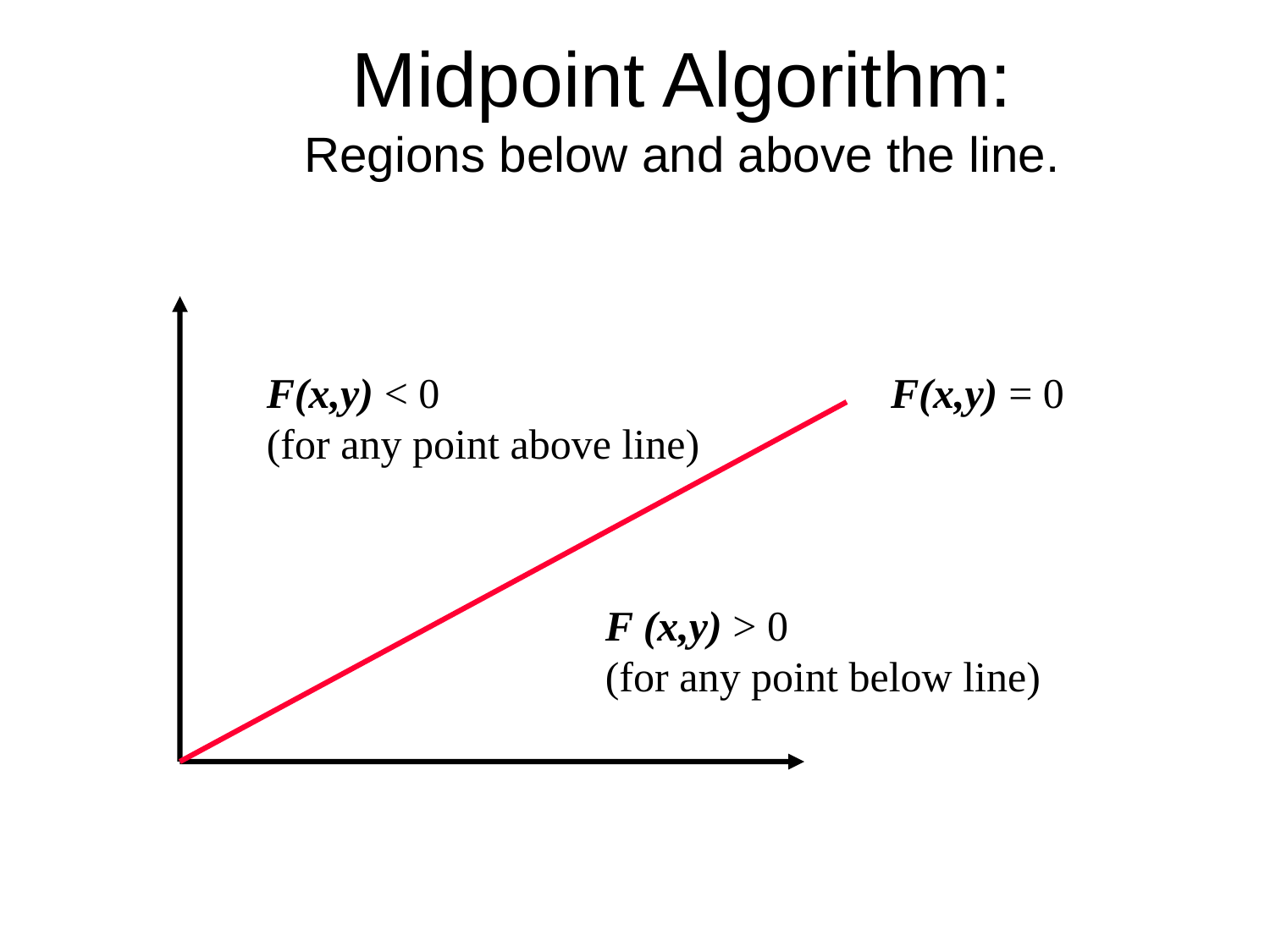

# Midpoint Algorithm: Regions below and above the line.

F(x,y) < 0
(for any point above line)
F(x,y) = 0

F (x,y) > 0
(for any point below line)